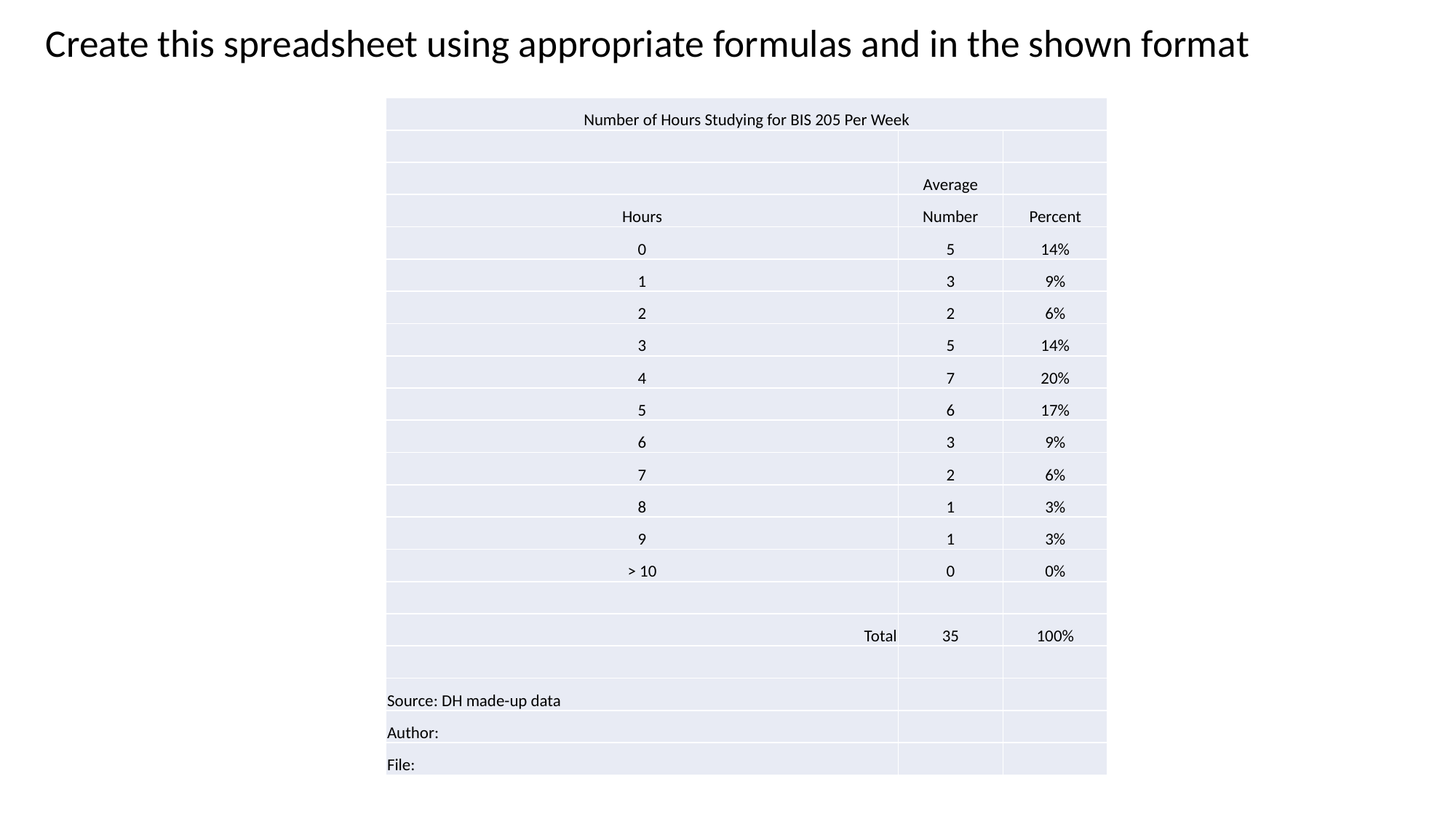

# Create this spreadsheet using appropriate formulas and in the shown format
| Number of Hours Studying for BIS 205 Per Week |  |  |
| --- | --- | --- |
|  |  |  |
|  | Average |  |
| Hours | Number | Percent |
| 0 | 5 | 14% |
| 1 | 3 | 9% |
| 2 | 2 | 6% |
| 3 | 5 | 14% |
| 4 | 7 | 20% |
| 5 | 6 | 17% |
| 6 | 3 | 9% |
| 7 | 2 | 6% |
| 8 | 1 | 3% |
| 9 | 1 | 3% |
| > 10 | 0 | 0% |
|  |  |  |
| Total | 35 | 100% |
|  |  |  |
| Source: DH made-up data |  |  |
| Author: |  |  |
| File: |  |  |